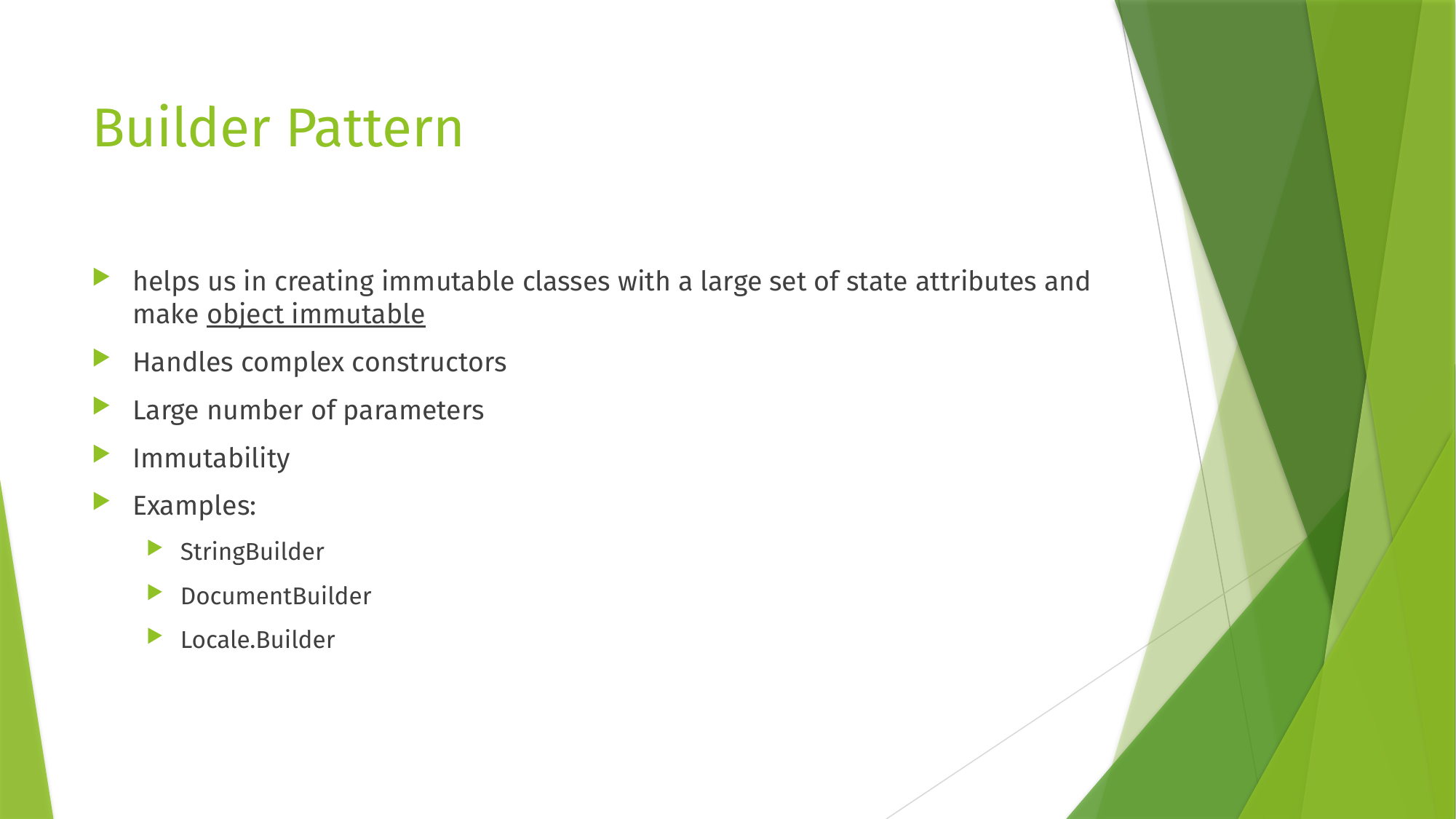

# Builder Pattern
helps us in creating immutable classes with a large set of state attributes and make object immutable
Handles complex constructors
Large number of parameters
Immutability
Examples:
StringBuilder
DocumentBuilder
Locale.Builder